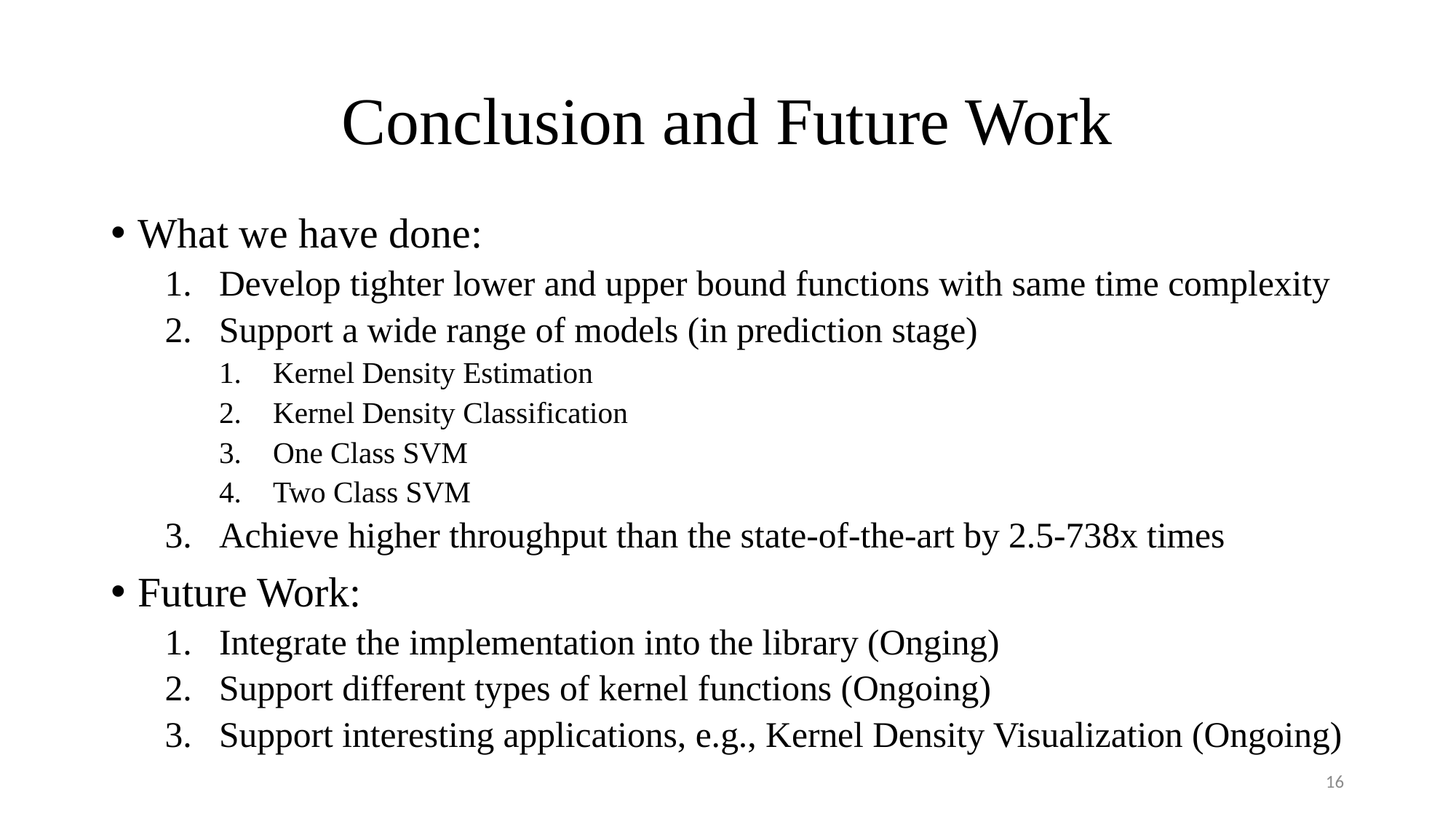

# Conclusion and Future Work
What we have done:
Develop tighter lower and upper bound functions with same time complexity
Support a wide range of models (in prediction stage)
Kernel Density Estimation
Kernel Density Classification
One Class SVM
Two Class SVM
Achieve higher throughput than the state-of-the-art by 2.5-738x times
Future Work:
Integrate the implementation into the library (Onging)
Support different types of kernel functions (Ongoing)
Support interesting applications, e.g., Kernel Density Visualization (Ongoing)
16